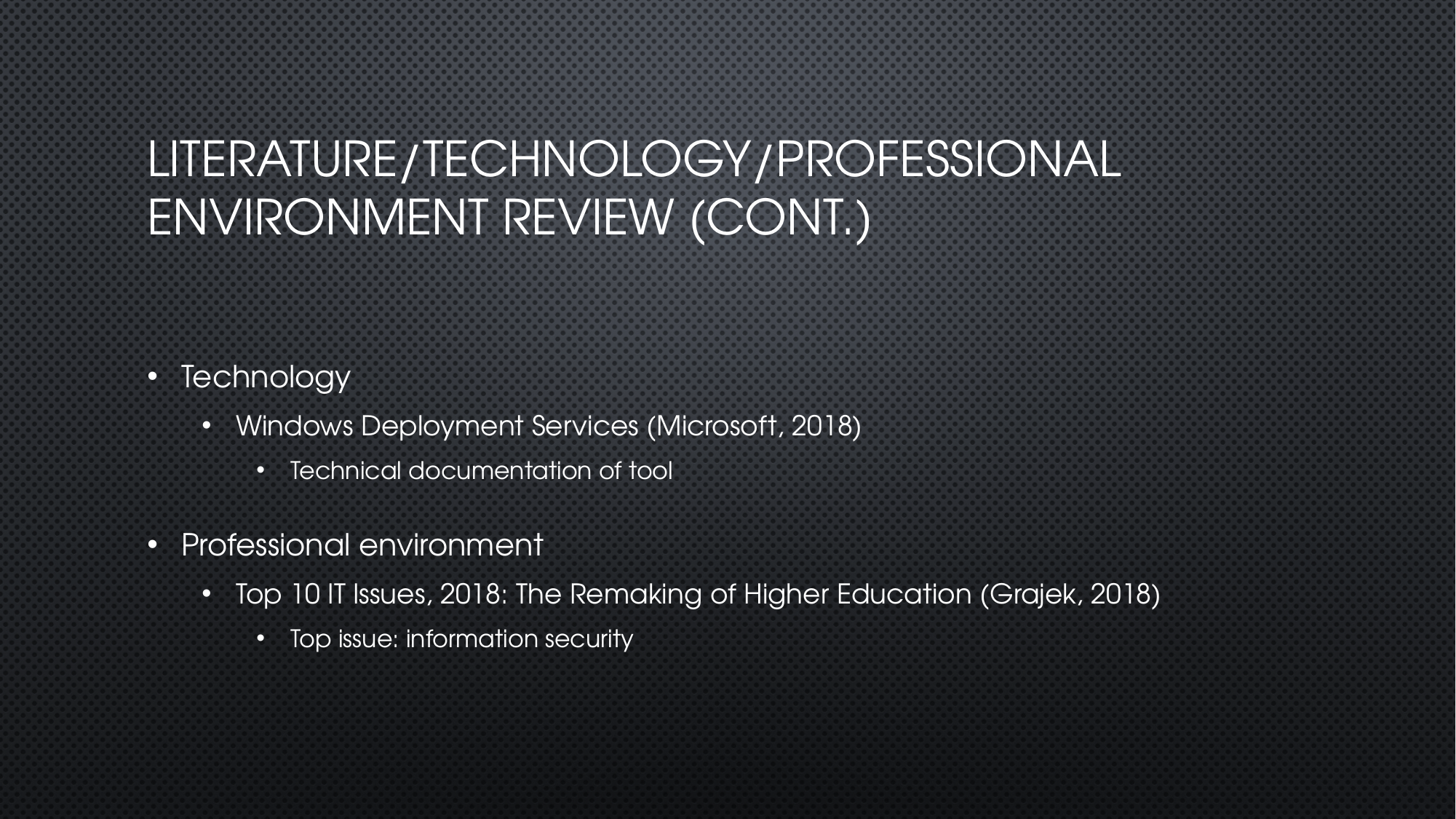

# Literature/technology/professional environment review (cont.)
Technology
Windows Deployment Services (Microsoft, 2018)
Technical documentation of tool

Professional environment
Top 10 IT Issues, 2018: The Remaking of Higher Education (Grajek, 2018)
Top issue: information security